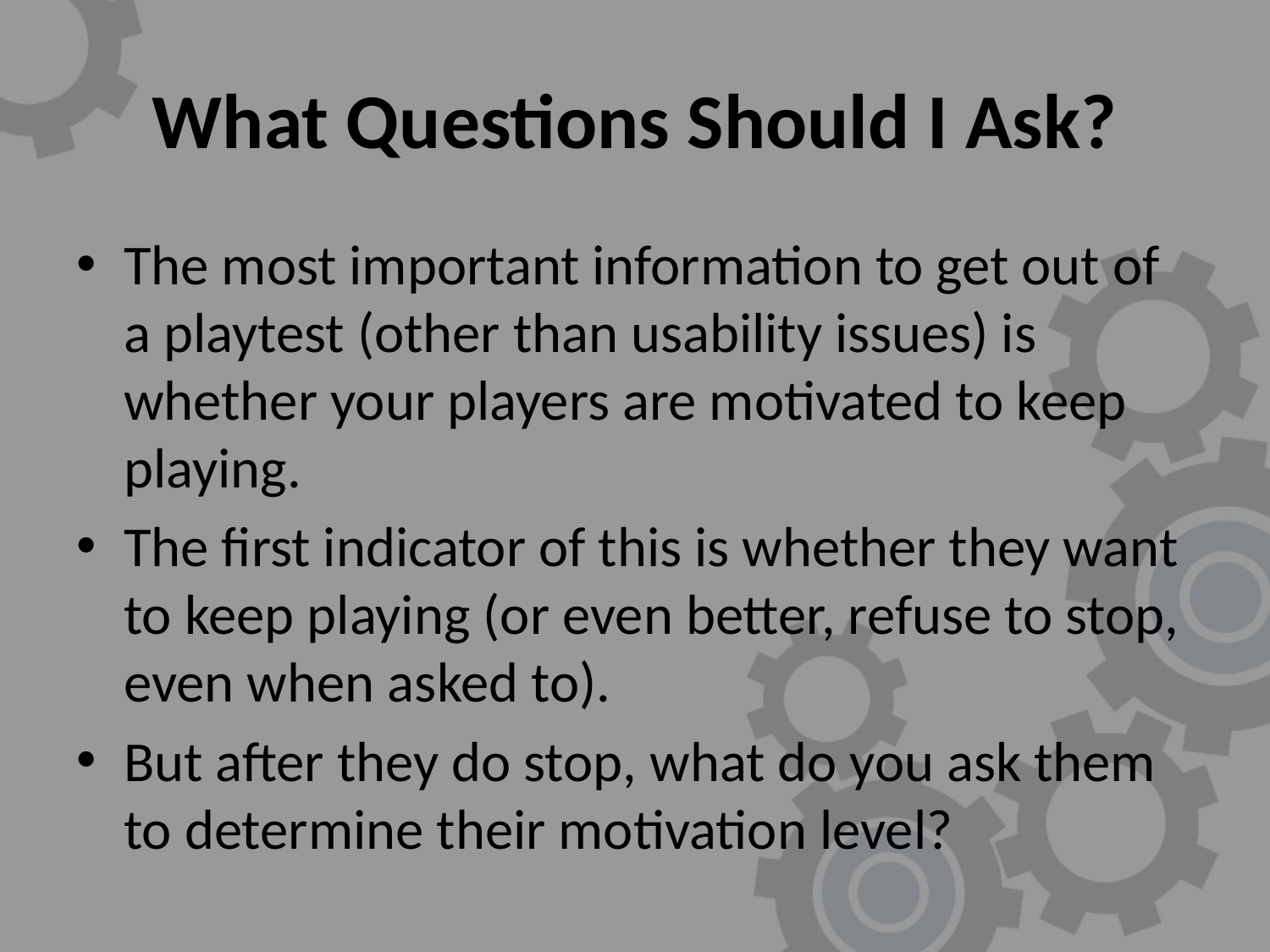

# What Questions Should I Ask?
The most important information to get out of a playtest (other than usability issues) is whether your players are motivated to keep playing.
The first indicator of this is whether they want to keep playing (or even better, refuse to stop, even when asked to).
But after they do stop, what do you ask them to determine their motivation level?